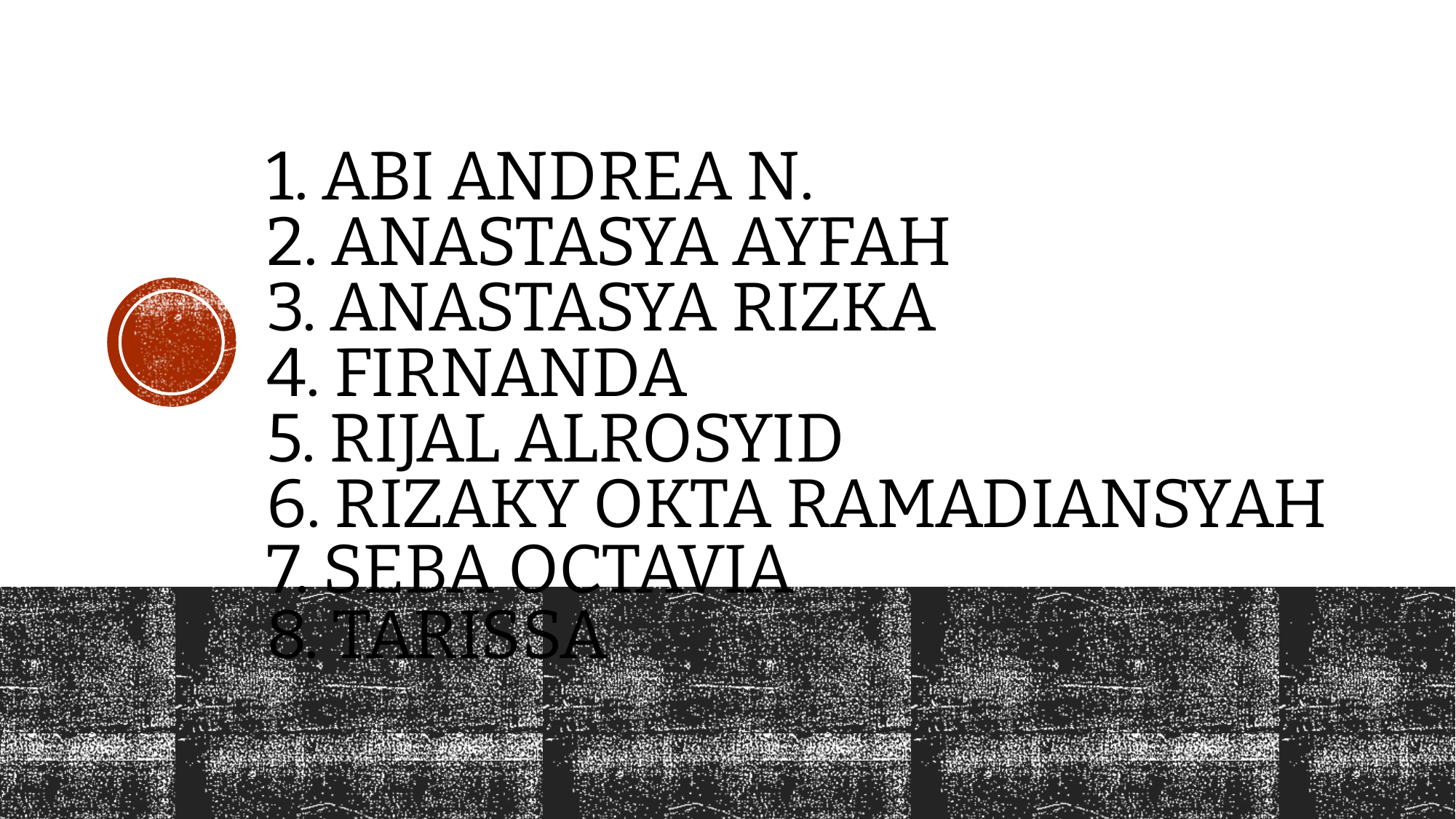

# 1. Abi Andrea N. 2. Anastasya Ayfah 3. Anastasya rizka 4. firnanda 5. rijal alrosyid 6. rizaky okta ramadiansyah 7. seba Octavia 8. tarissa